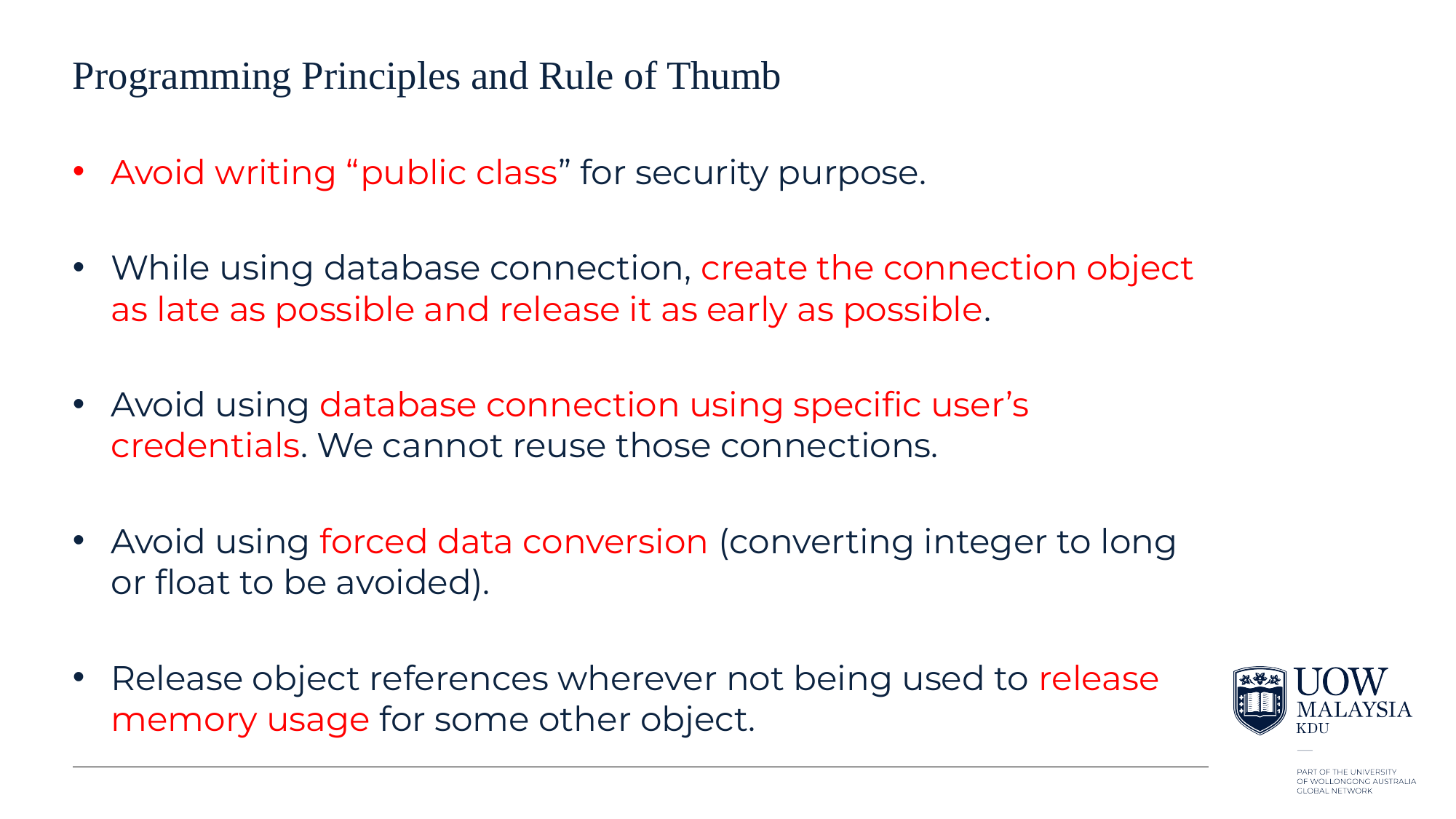

# Programming Principles and Rule of Thumb
Avoid writing “public class” for security purpose.

While using database connection, create the connection object as late as possible and release it as early as possible.

Avoid using database connection using specific user’s credentials. We cannot reuse those connections.

Avoid using forced data conversion (converting integer to long or ﬂoat to be avoided).

Release object references wherever not being used to release memory usage for some other object.